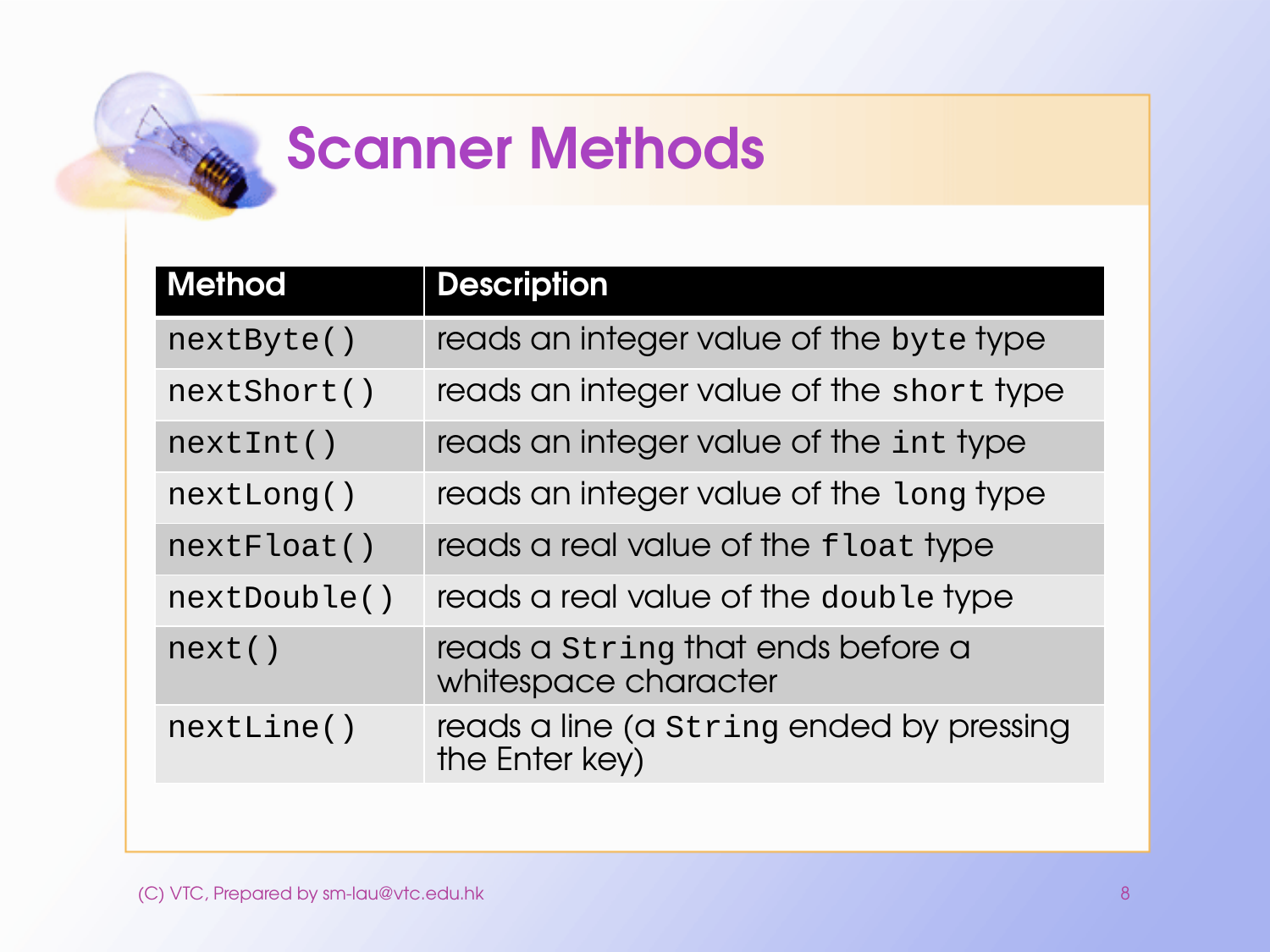

# Scanner Methods
| Method | Description |
| --- | --- |
| nextByte() | reads an integer value of the byte type |
| nextShort() | reads an integer value of the short type |
| nextInt() | reads an integer value of the int type |
| nextLong() | reads an integer value of the long type |
| nextFloat() | reads a real value of the float type |
| nextDouble() | reads a real value of the double type |
| next() | reads a String that ends before a whitespace character |
| nextLine() | reads a line (a String ended by pressing the Enter key) |
(C) VTC, Prepared by sm-lau@vtc.edu.hk
8